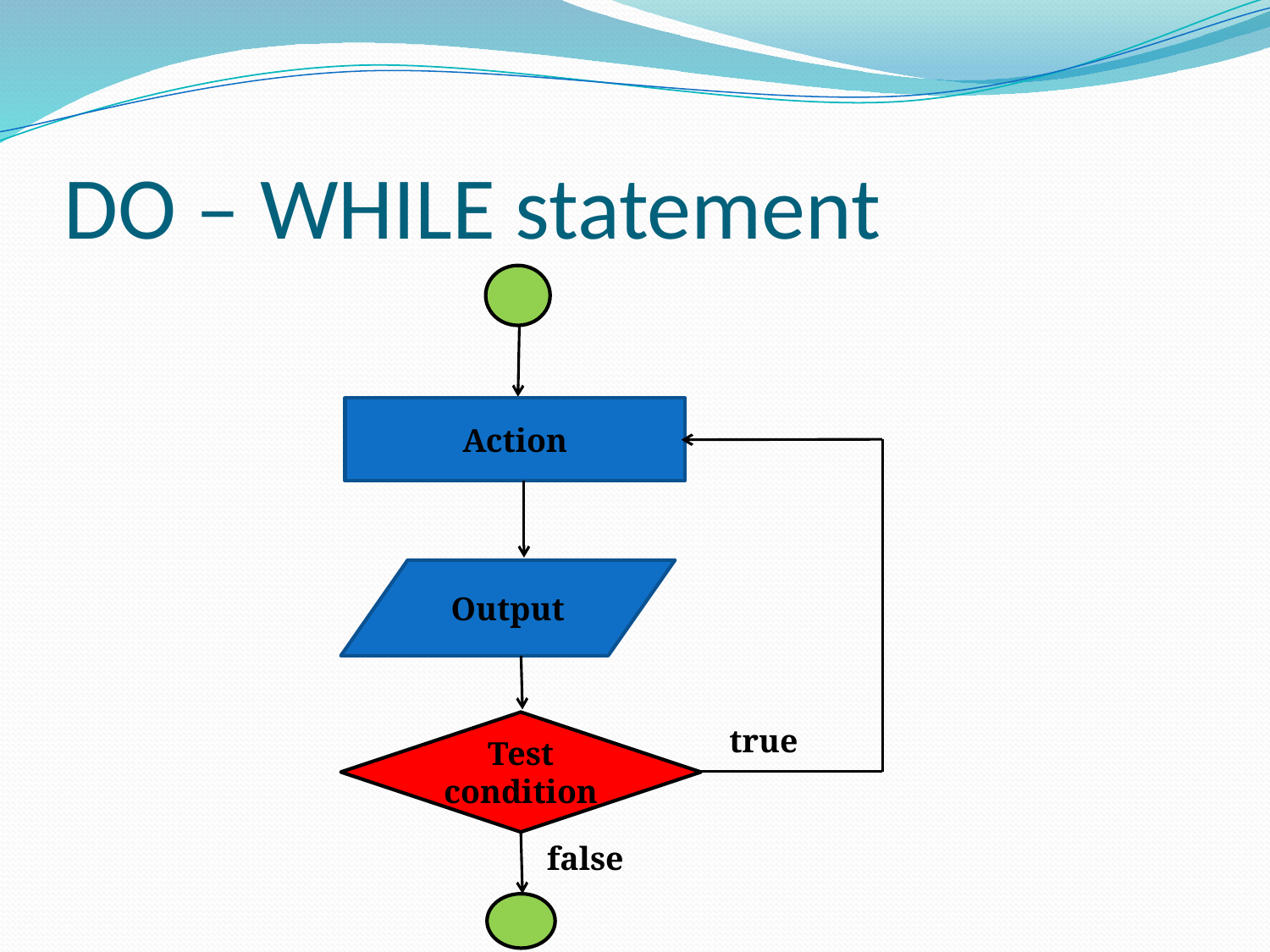

# DO – WHILE statement

Action
Output
Test condition
true
false